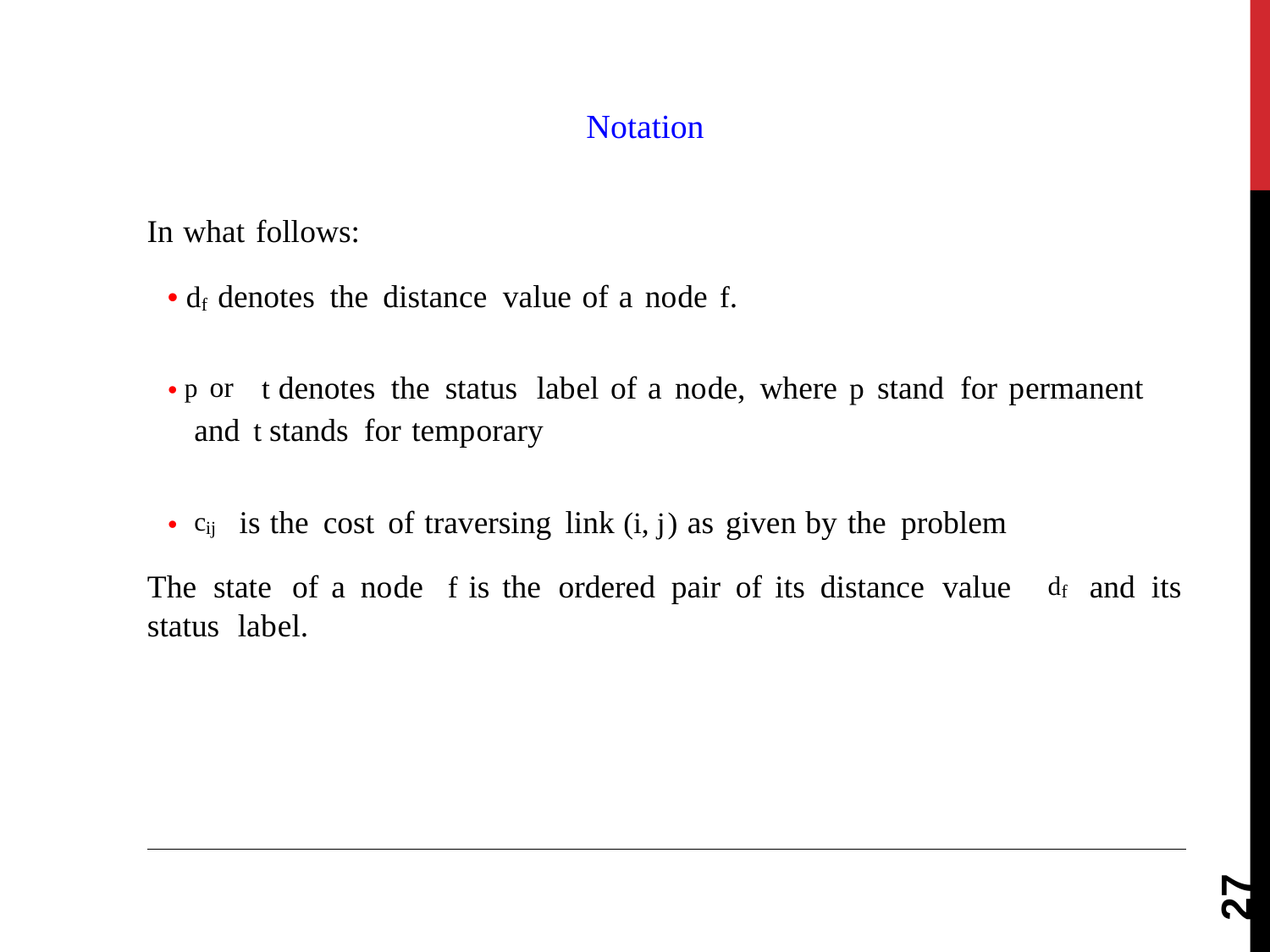

Notation
In what follows:
• df denotes the distance value of a node f.
• p or
t denotes the status  label of a node, where p stand  for permanent
and t stands for temporary
is the cost of traversing link (i, j) as given by the problem
cij
•
The  state  of a node
status  label.
f is the  ordered pair of its distance  value
and  its
df
27